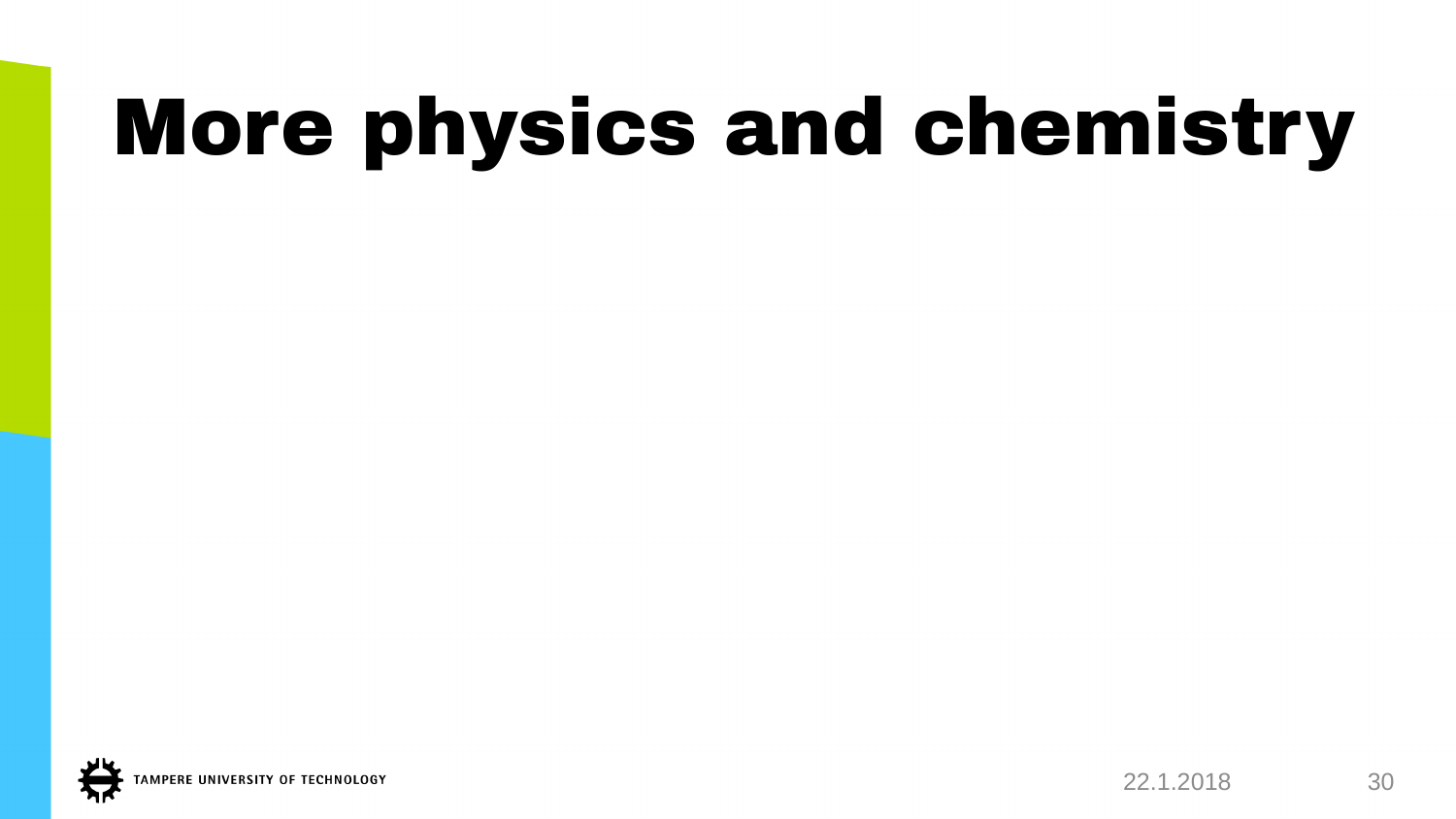

# More physics and chemistry

22.1.2018
30